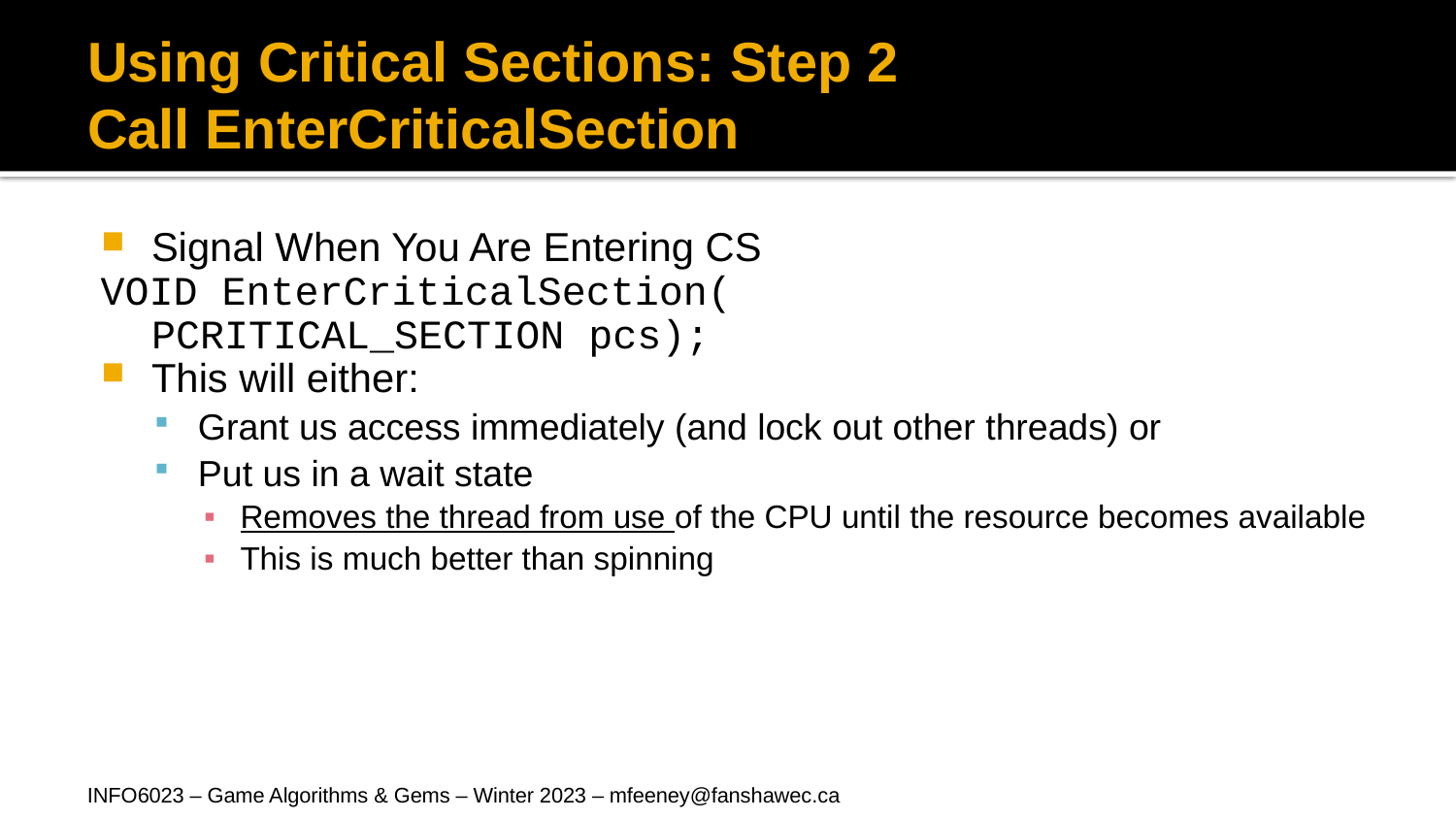

# Using Critical Sections: Step 2 Call EnterCriticalSection
Signal When You Are Entering CS
VOID EnterCriticalSection(
	PCRITICAL_SECTION pcs);
This will either:
Grant us access immediately (and lock out other threads) or
Put us in a wait state
Removes the thread from use of the CPU until the resource becomes available
This is much better than spinning